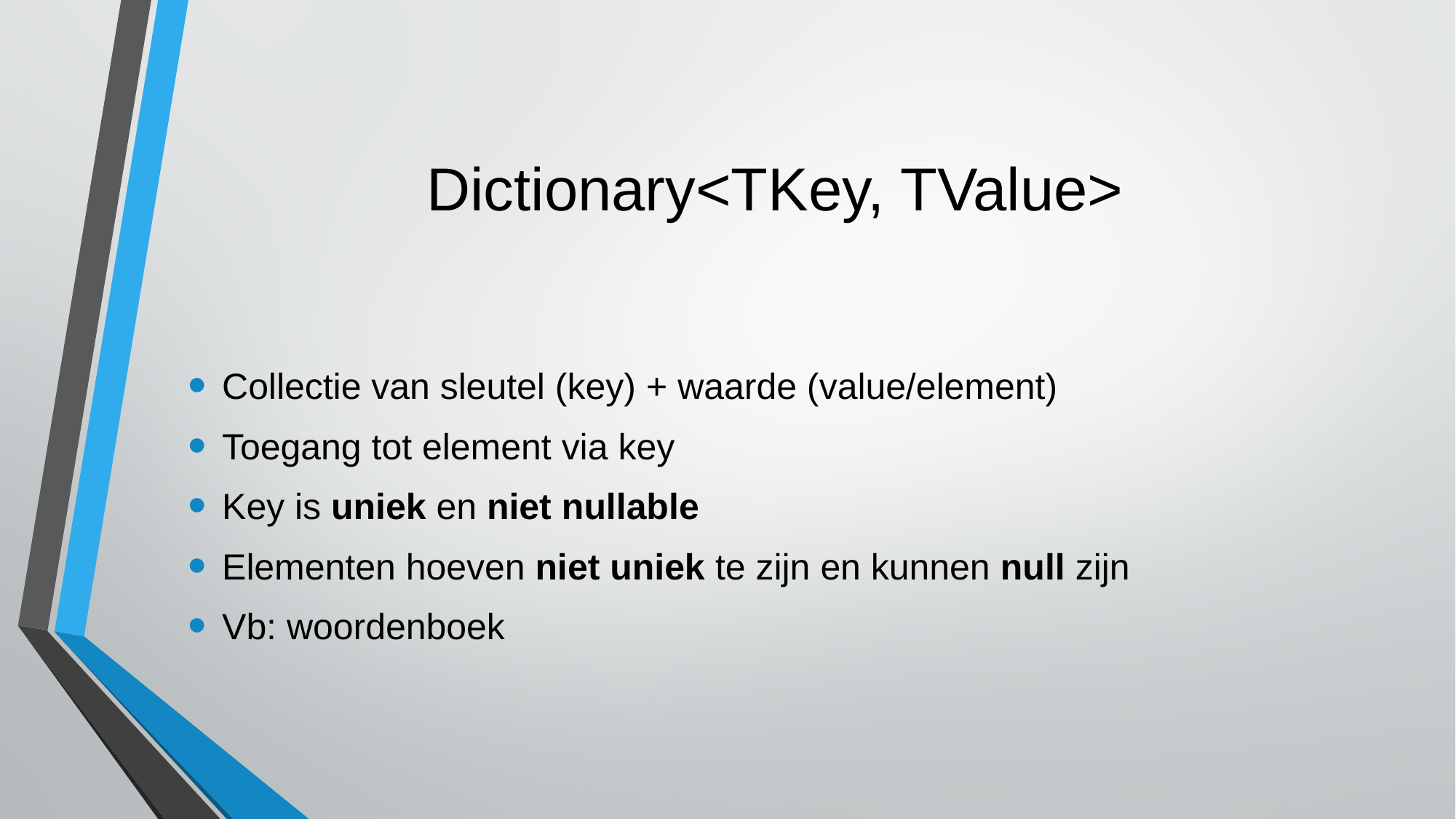

Dictionary<TKey, TValue>
Collectie van sleutel (key) + waarde (value/element)
Toegang tot element via key
Key is uniek en niet nullable
Elementen hoeven niet uniek te zijn en kunnen null zijn
Vb: woordenboek